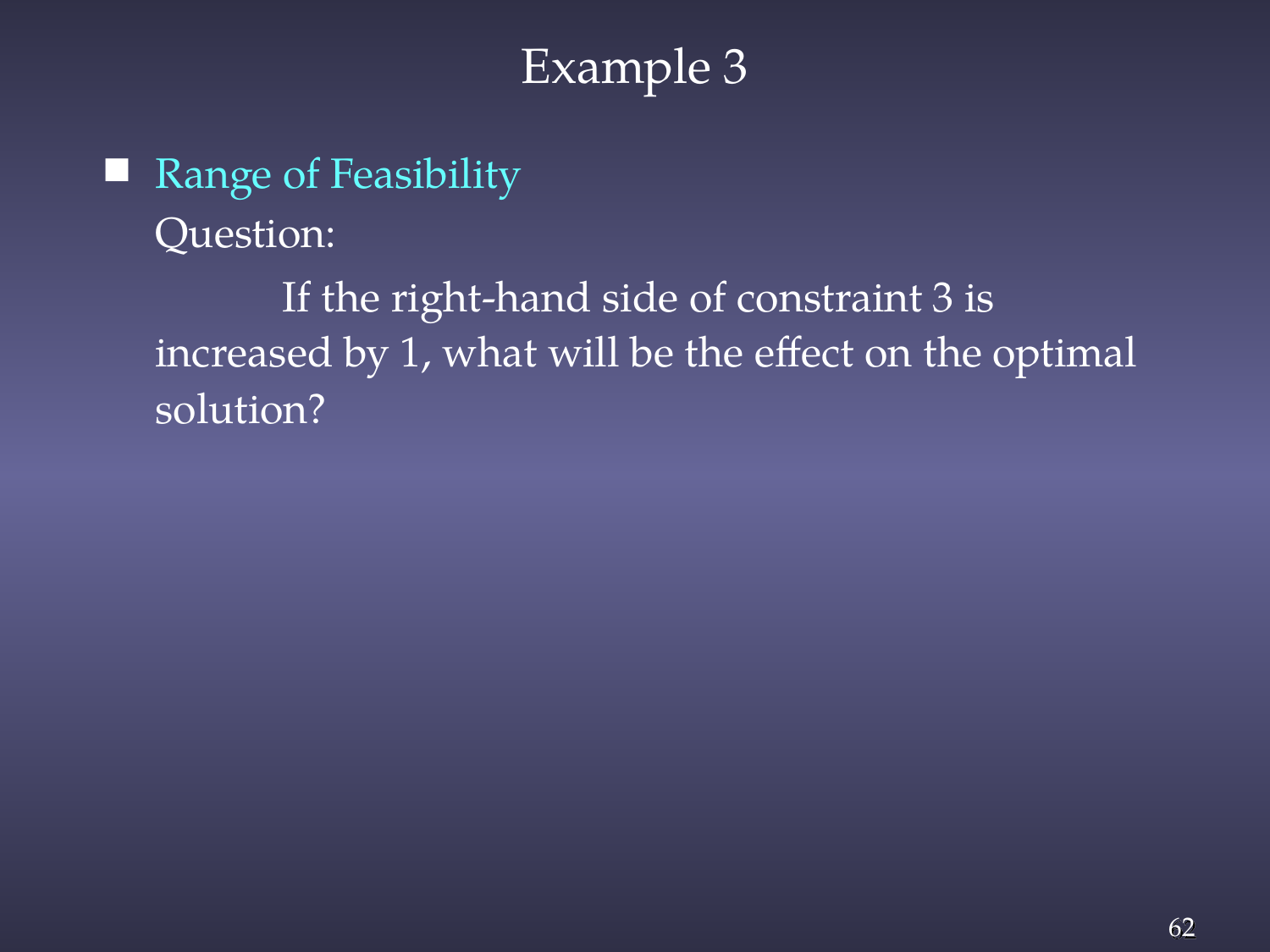

# Example 3
Range of Feasibility
	Question:
		If the right-hand side of constraint 3 is increased by 1, what will be the effect on the optimal solution?